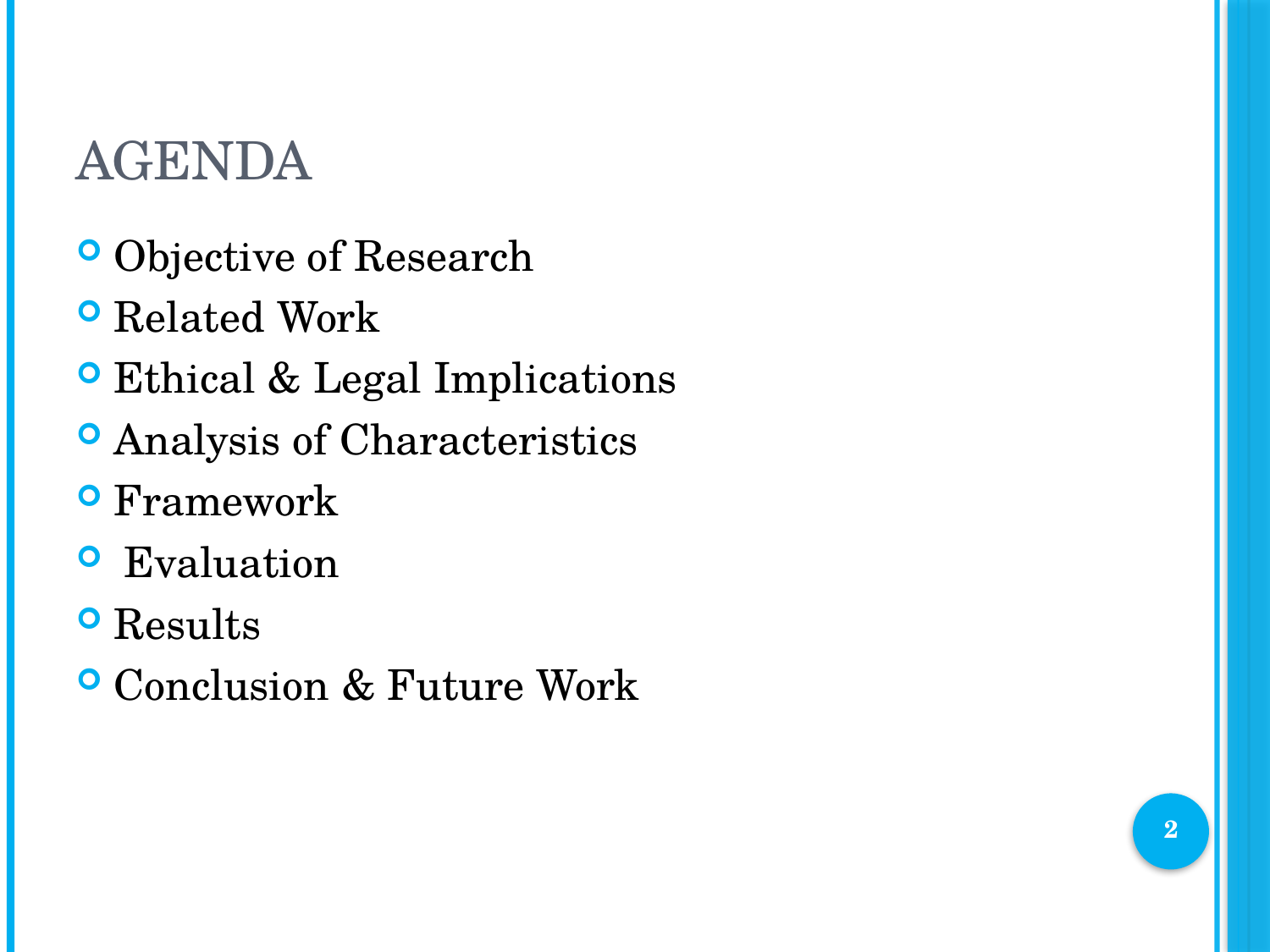

# Agenda
Objective of Research
Related Work
Ethical & Legal Implications
Analysis of Characteristics
Framework
Evaluation
Results
Conclusion & Future Work

2